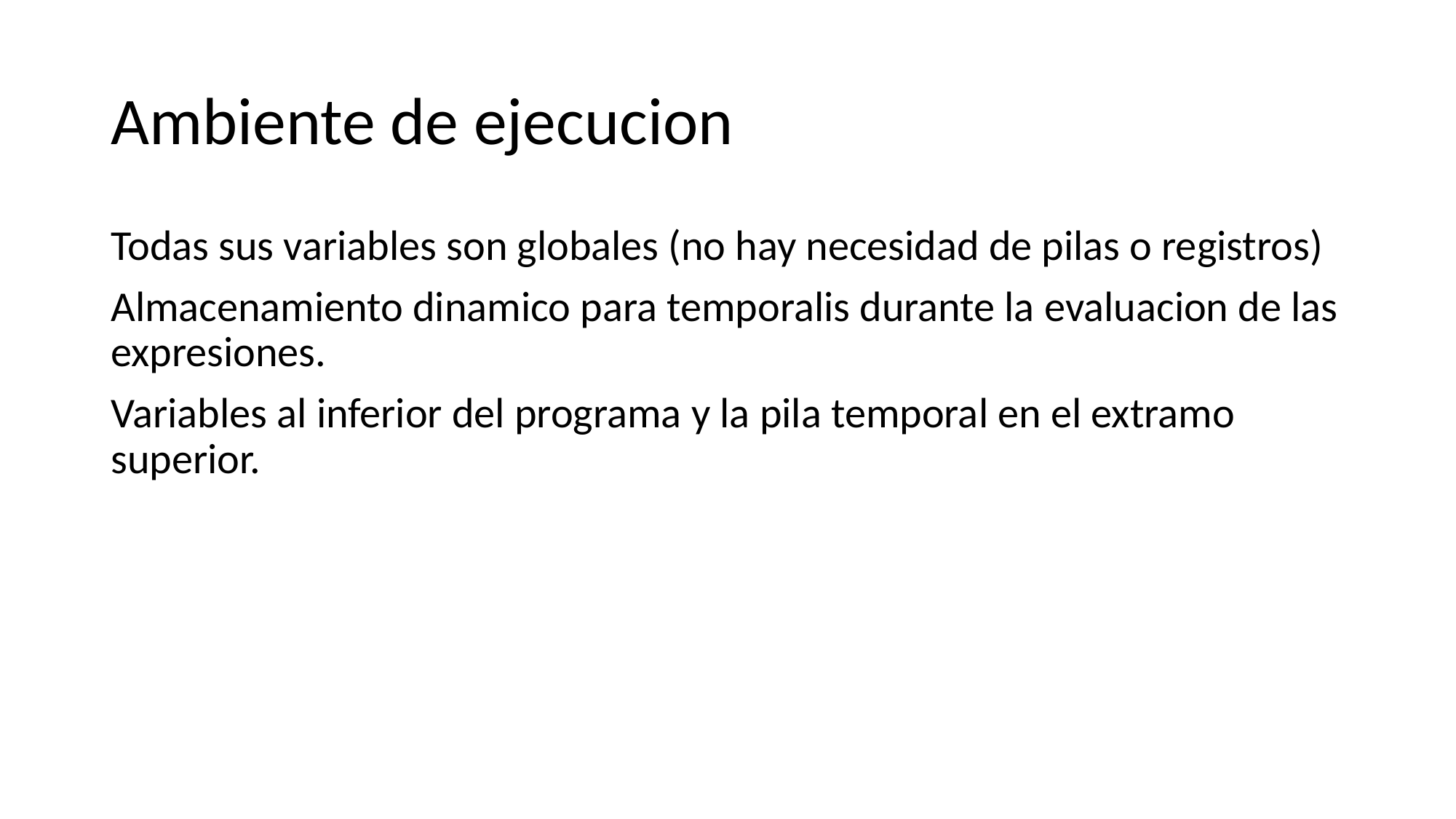

# Ambiente de ejecucion
Todas sus variables son globales (no hay necesidad de pilas o registros)
Almacenamiento dinamico para temporalis durante la evaluacion de las expresiones.
Variables al inferior del programa y la pila temporal en el extramo superior.